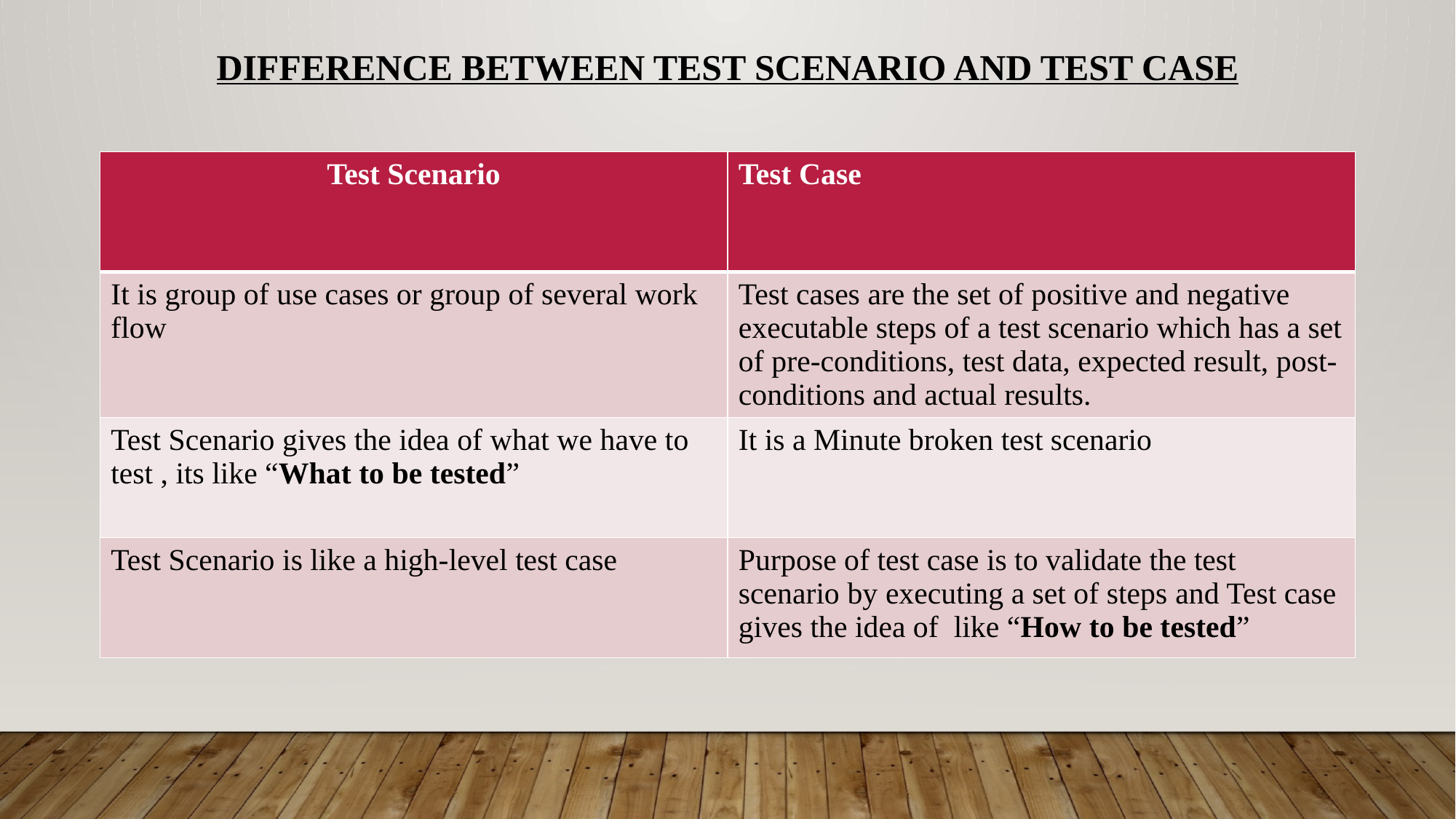

# Difference between test scenario and test case
| Test Scenario | Test Case |
| --- | --- |
| It is group of use cases or group of several work flow | Test cases are the set of positive and negative executable steps of a test scenario which has a set of pre-conditions, test data, expected result, post-conditions and actual results. |
| Test Scenario gives the idea of what we have to test , its like “What to be tested” | It is a Minute broken test scenario |
| Test Scenario is like a high-level test case | Purpose of test case is to validate the test scenario by executing a set of steps and Test case gives the idea of like “How to be tested” |